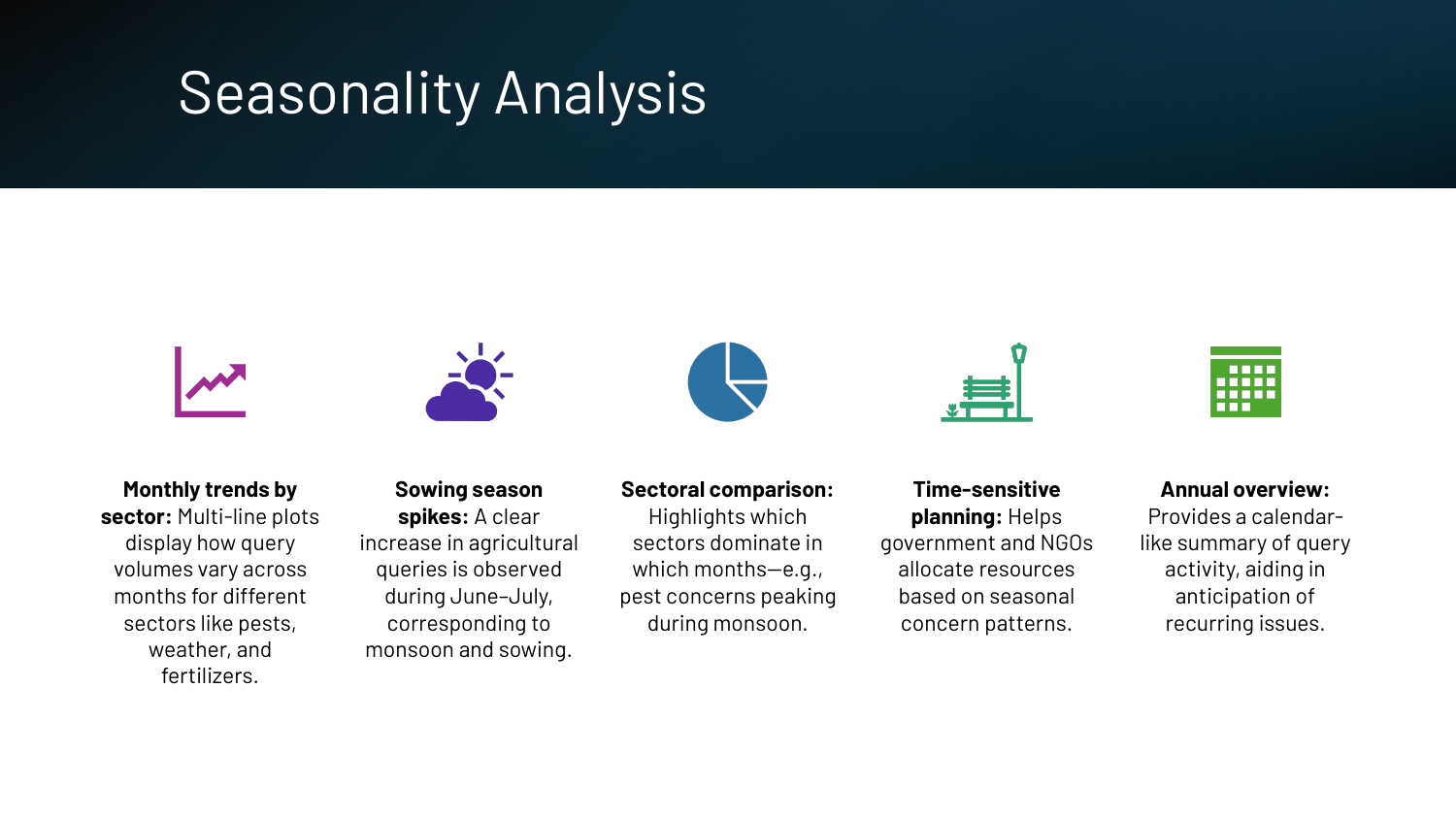

# Seasonality Analysis
Monthly trends by sector: Multi-line plots display how query volumes vary across months for different sectors like pests, weather, and fertilizers.
Sowing season spikes: A clear increase in agricultural queries is observed during June–July, corresponding to monsoon and sowing.
Sectoral comparison: Highlights which sectors dominate in which months—e.g., pest concerns peaking during monsoon.
Time-sensitive planning: Helps government and NGOs allocate resources based on seasonal concern patterns.
Annual overview: Provides a calendar-like summary of query activity, aiding in anticipation of recurring issues.